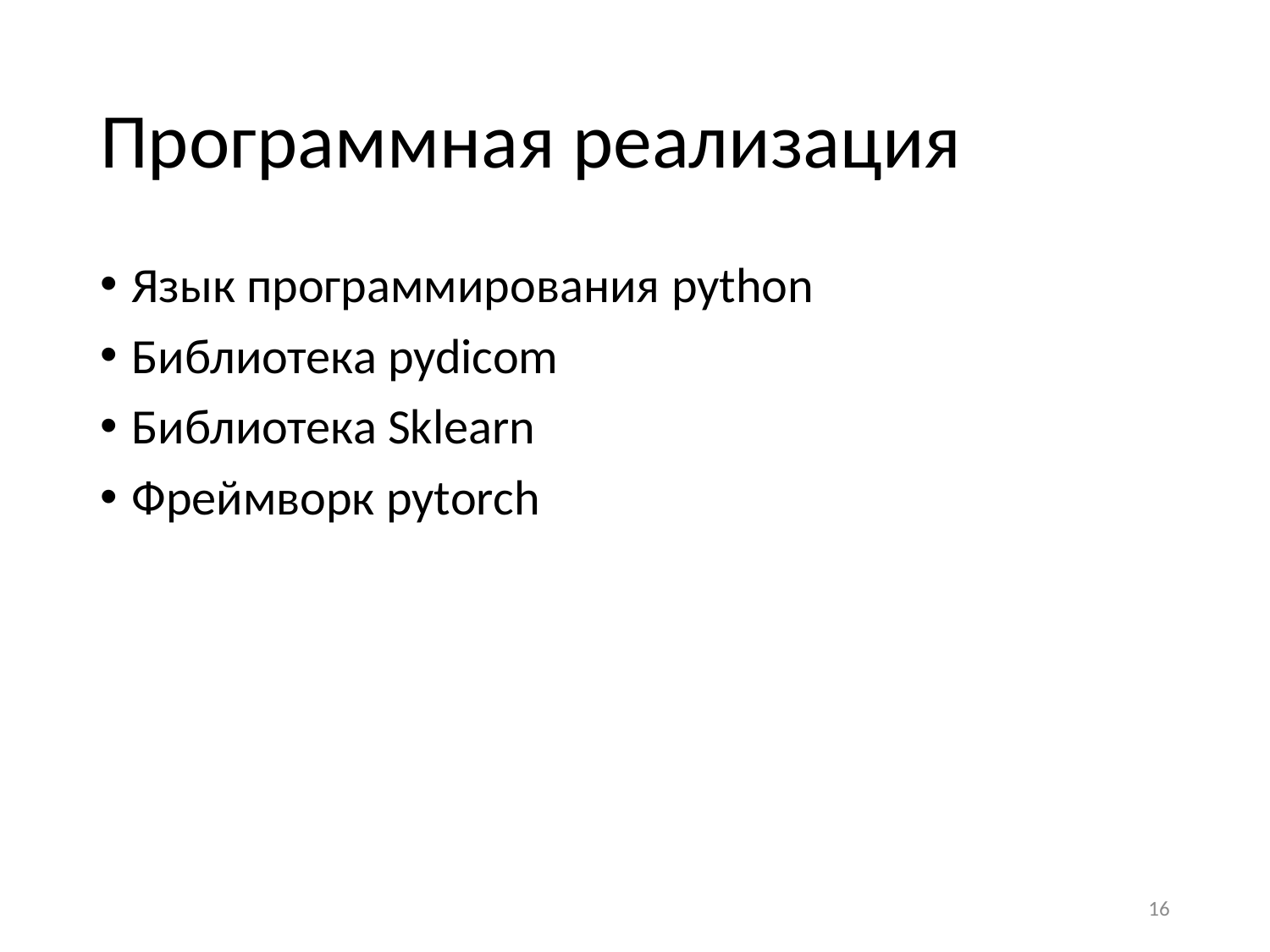

# Программная реализация
Язык программирования python
Библиотека pydicom
Библиотека Sklearn
Фреймворк pytorch
16